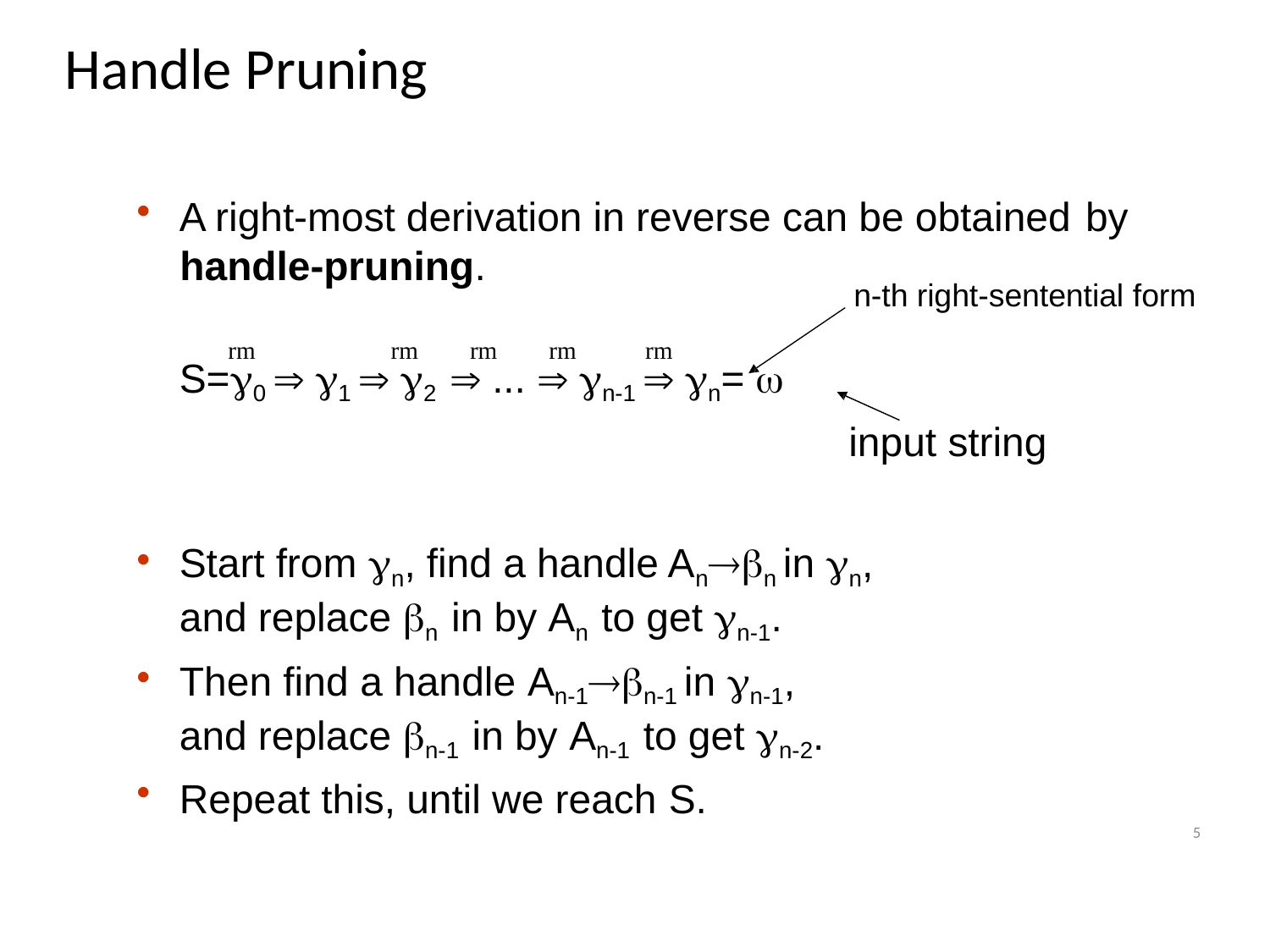

# Handle Pruning
A right-most derivation in reverse can be obtained by
handle-pruning.
n-th right-sentential form

rm	rm	rm	rm	rm
S=γ0 ⇒ γ1 ⇒ γ2  ⇒ ... ⇒ γn-1 ⇒ γn= ω
input string

Start from γn, find a handle An→βn in γn,  and replace βn  in by An  to get γn-1.
Then find a handle An-1→βn-1 in γn-1,  and replace βn-1  in by An-1  to get γn-2.
Repeat this, until we reach S.

5